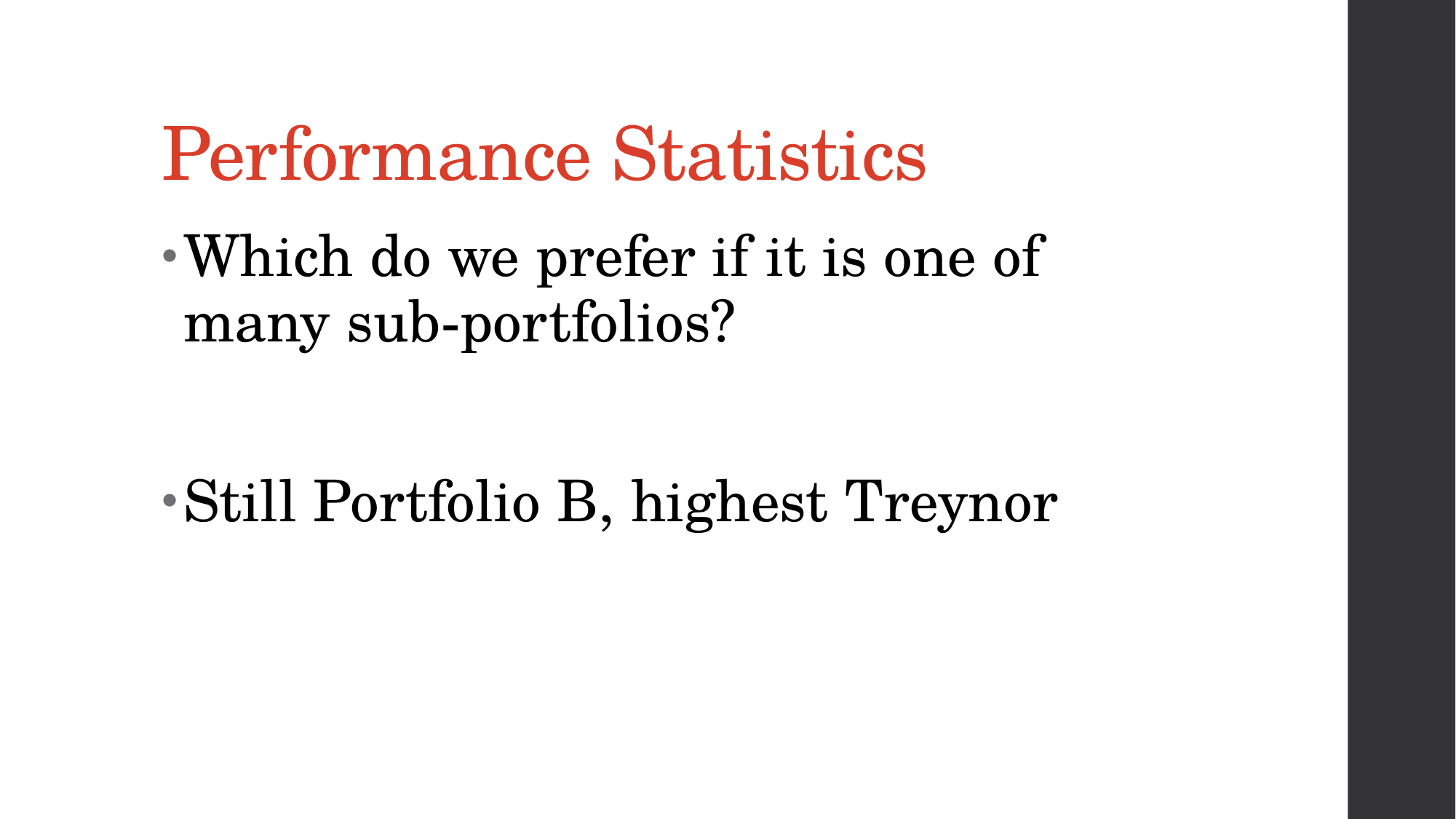

# Performance Statistics
Which do we prefer if it is one of many sub-portfolios?

Still Portfolio B, highest Treynor